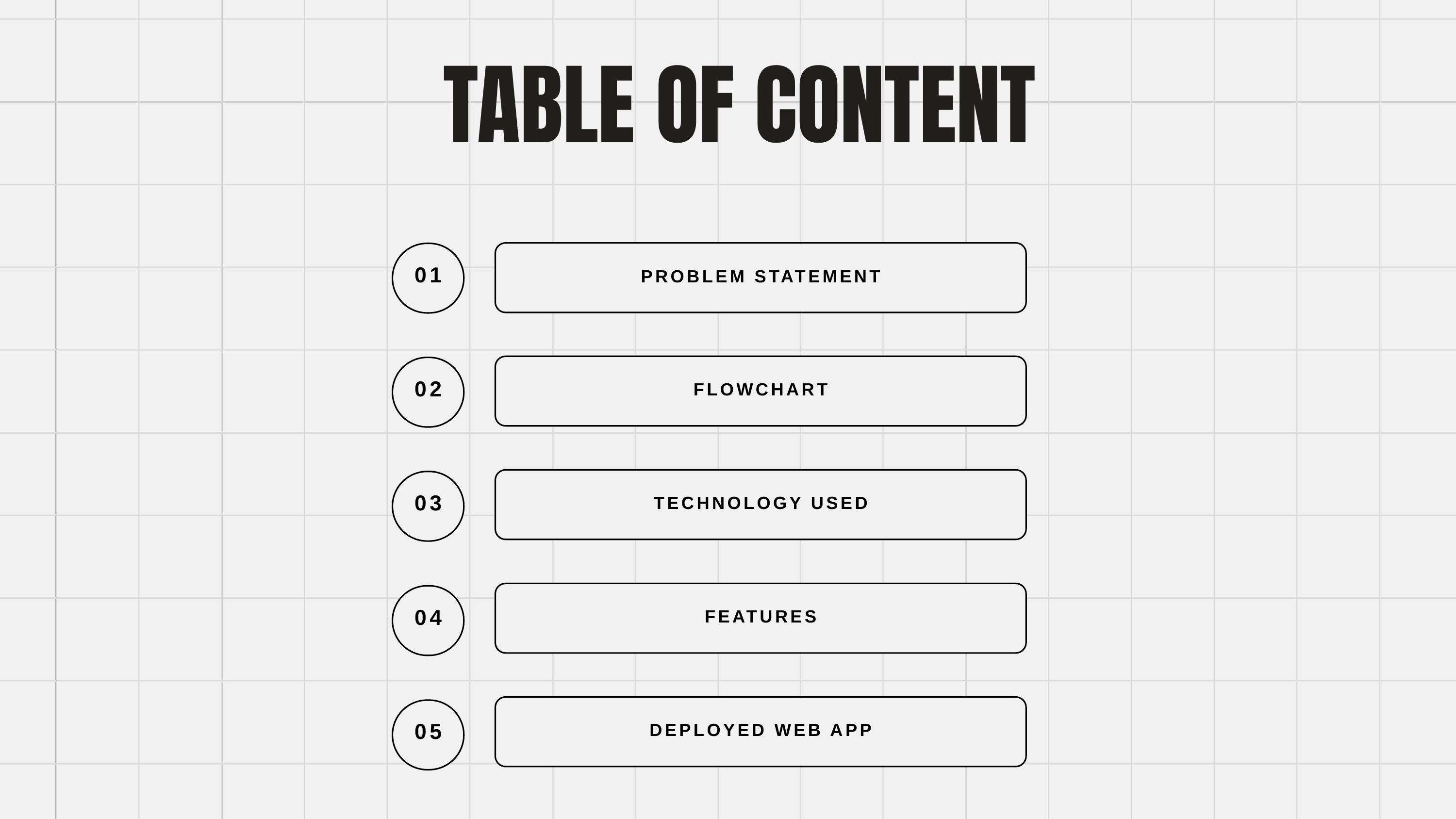

TABLE OF CONTENT

PROBLEM STATEMENT

01

FLOWCHART

02

TECHNOLOGY USED

03

FEATURES

04

DEPLOYED WEB APP

05